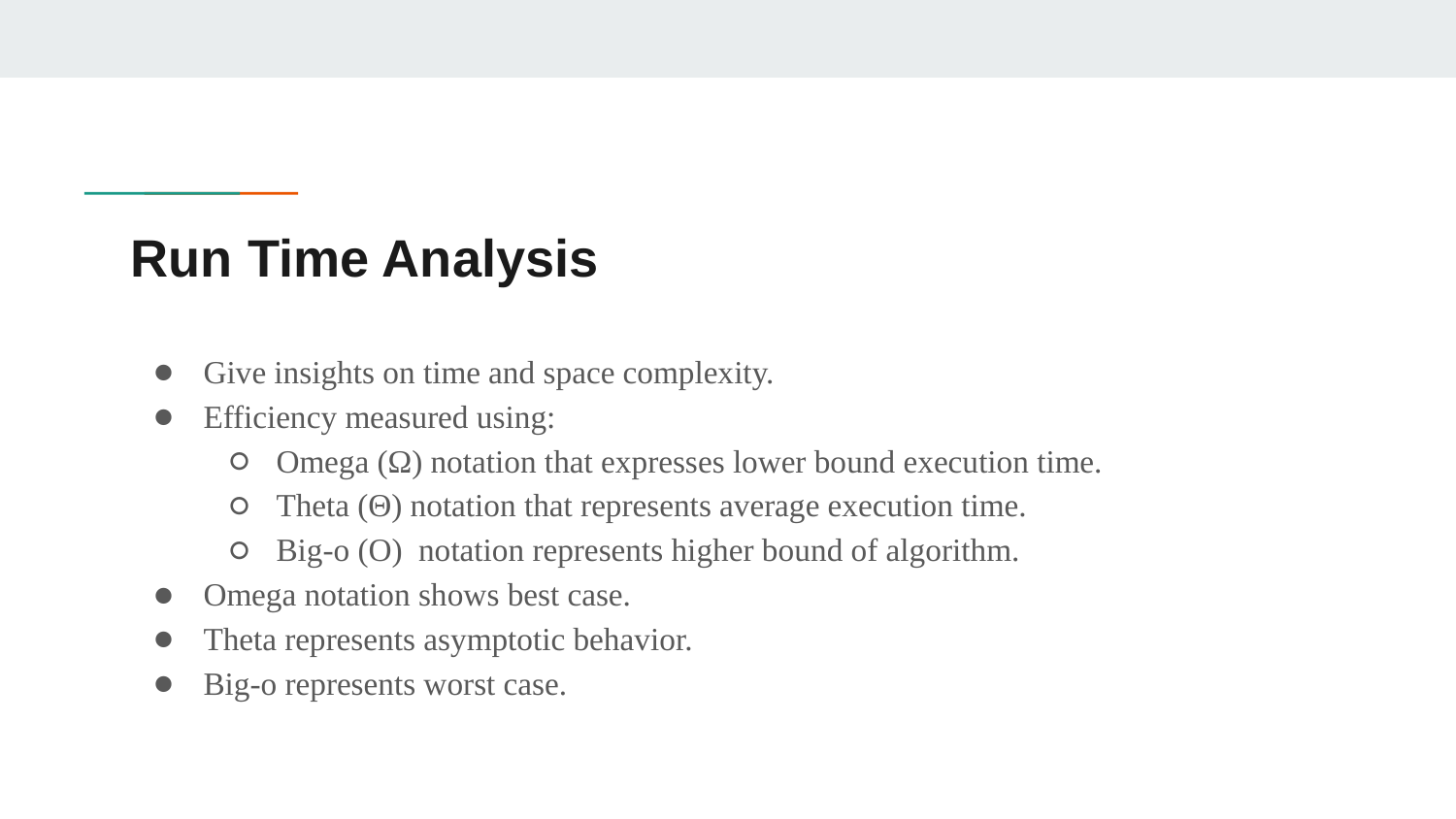

# Run Time Analysis
Give insights on time and space complexity.
Efficiency measured using:
Omega (Ω) notation that expresses lower bound execution time.
Theta (Θ) notation that represents average execution time.
Big-o (O)  notation represents higher bound of algorithm.
Omega notation shows best case.
Theta represents asymptotic behavior.
Big-o represents worst case.